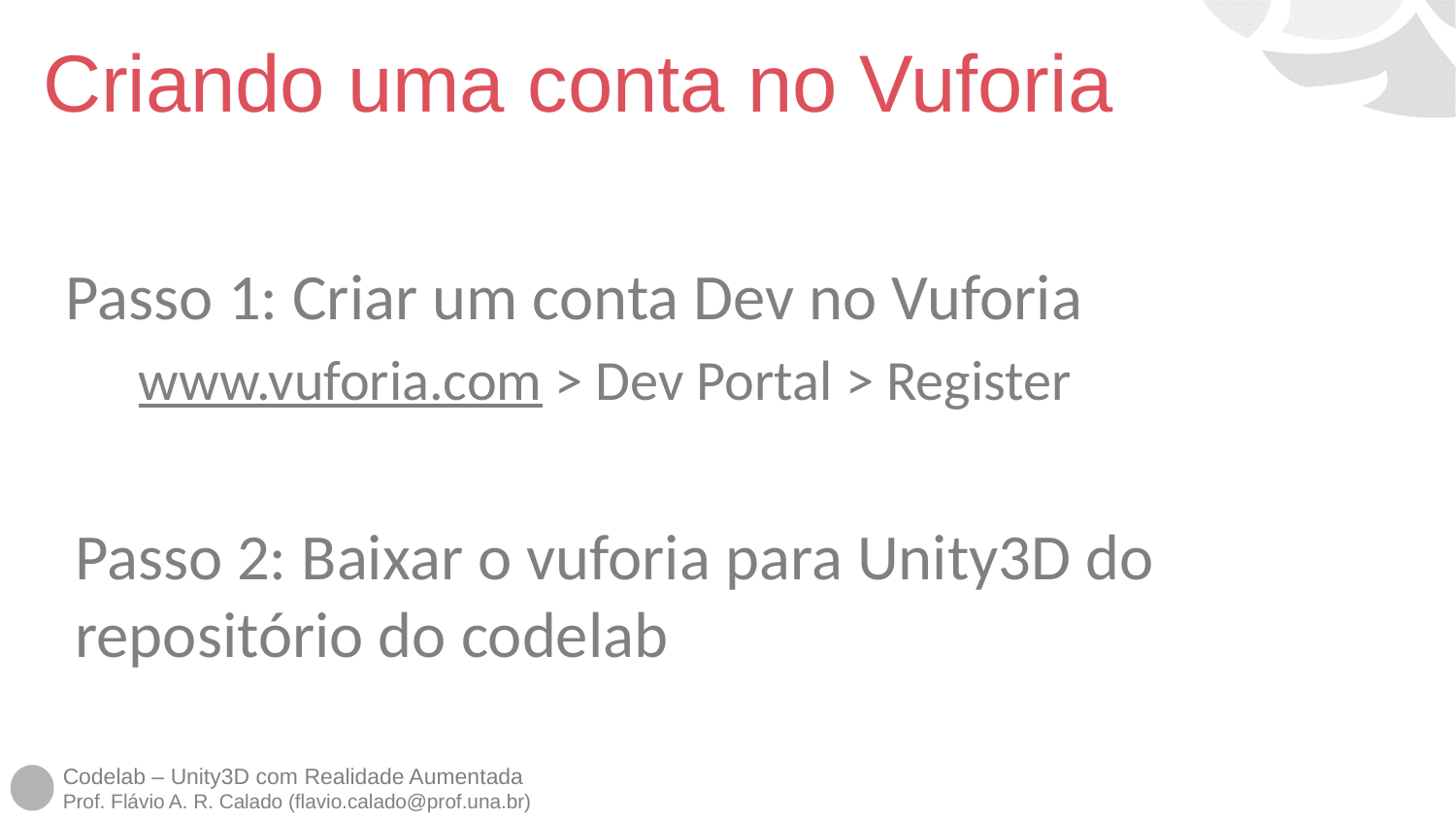

# Criando uma conta no Vuforia

Passo 1: Criar um conta Dev no Vuforia
www.vuforia.com > Dev Portal > Register

Passo 2: Baixar o vuforia para Unity3D do repositório do codelab